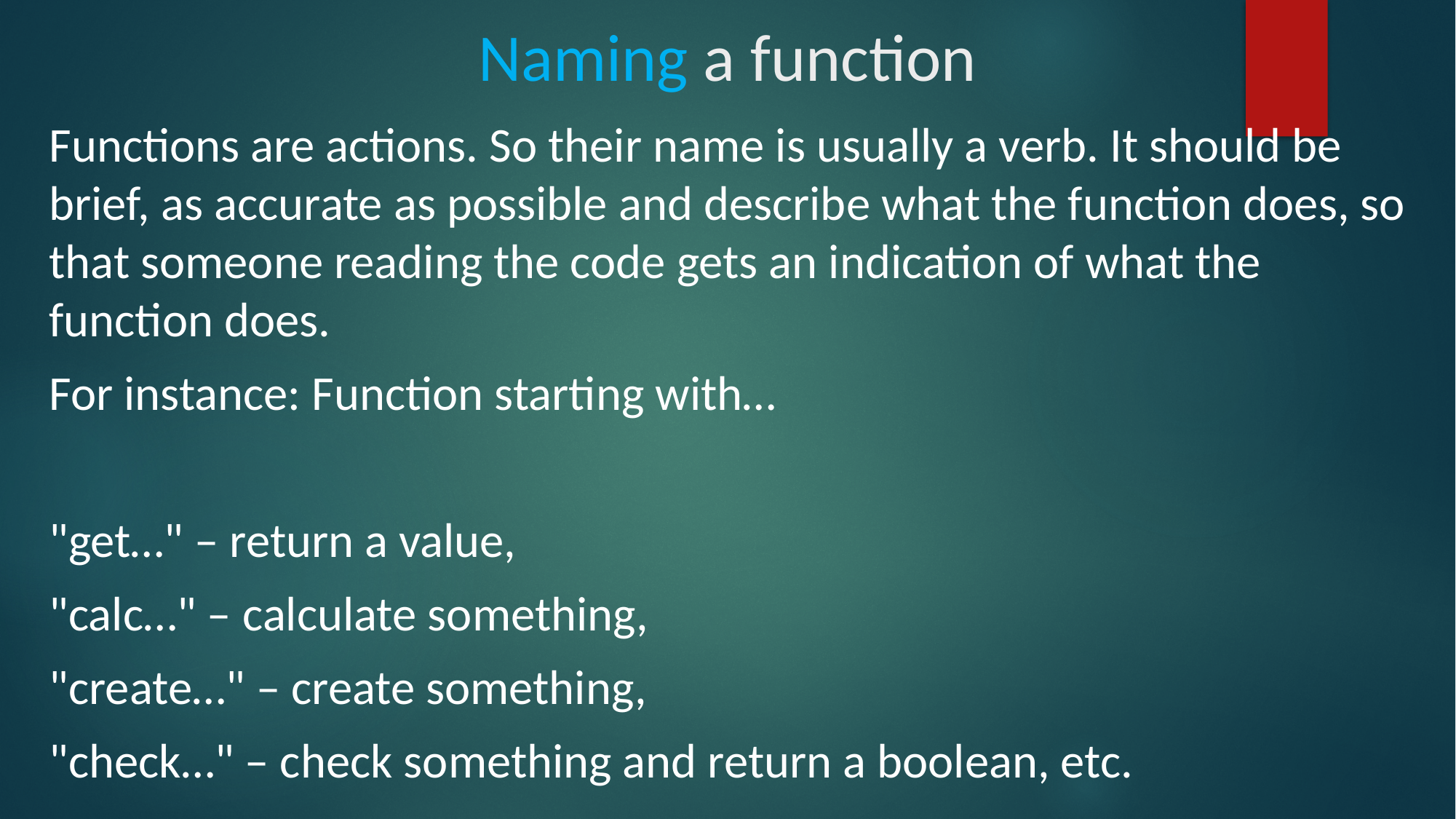

# Naming a function
Functions are actions. So their name is usually a verb. It should be brief, as accurate as possible and describe what the function does, so that someone reading the code gets an indication of what the function does.
For instance: Function starting with…

"get…" – return a value,
"calc…" – calculate something,
"create…" – create something,
"check…" – check something and return a boolean, etc.